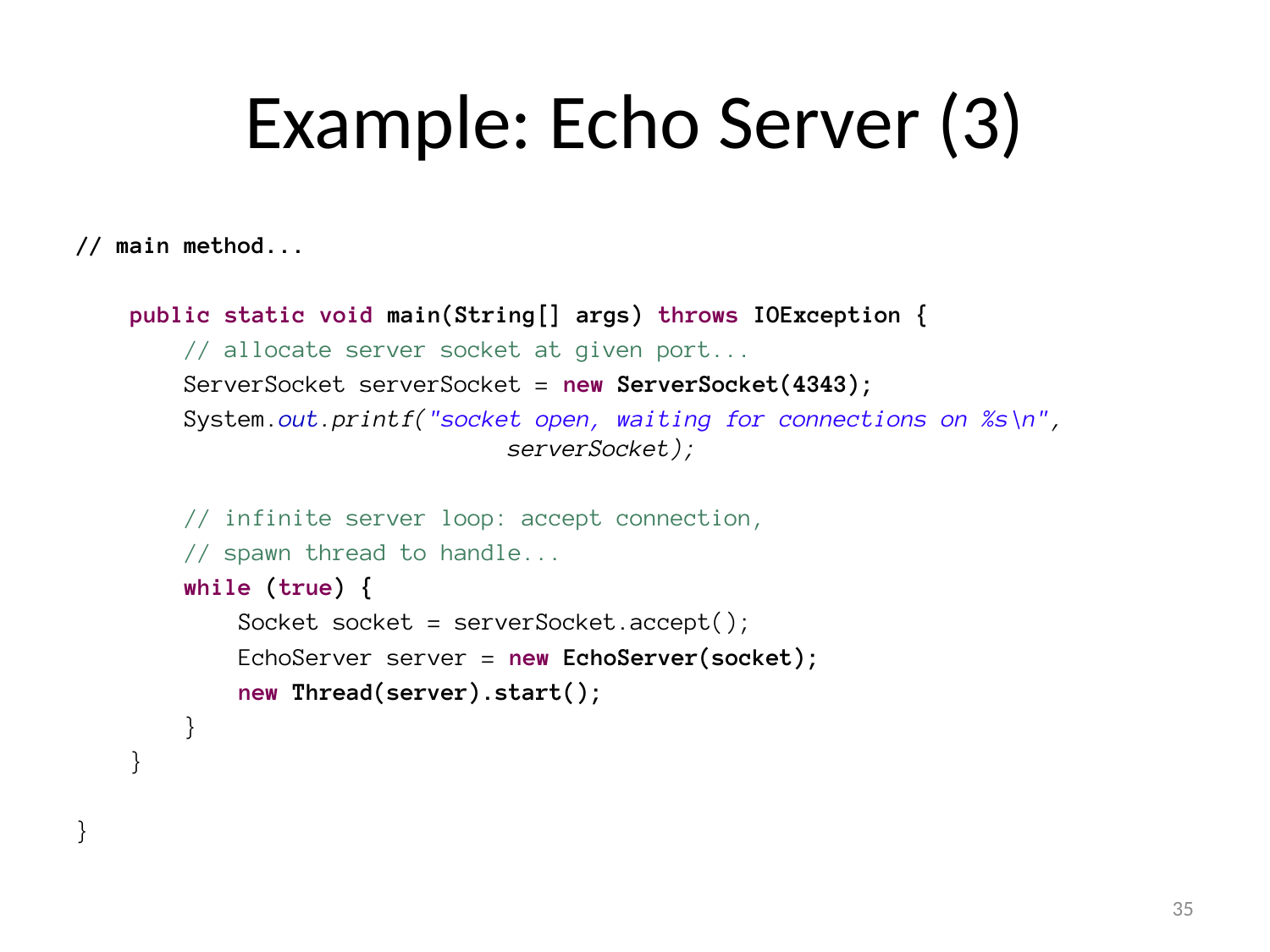

# Example: Echo Server (3)
// main method...

    public static void main(String[] args) throws IOException {
        // allocate server socket at given port...
        ServerSocket serverSocket = new ServerSocket(4343);
        System.out.printf("socket open, waiting for connections on %s\n",
                                serverSocket);

        // infinite server loop: accept connection,
        // spawn thread to handle...
        while (true) {
            Socket socket = serverSocket.accept();
            EchoServer server = new EchoServer(socket);
            new Thread(server).start();
        }
    }

}
35